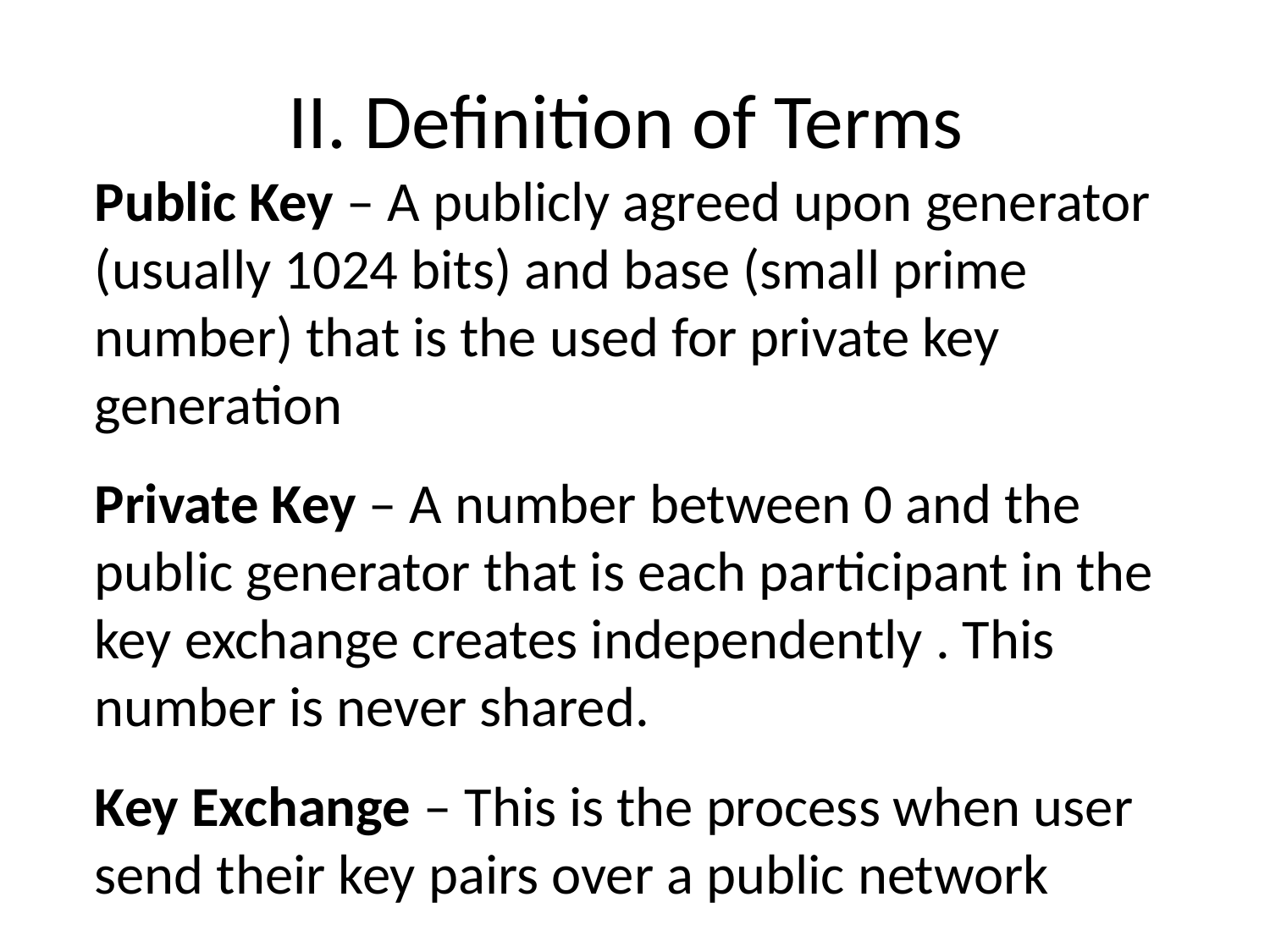

# II. Definition of Terms
Public Key – A publicly agreed upon generator (usually 1024 bits) and base (small prime number) that is the used for private key generation
Private Key – A number between 0 and the public generator that is each participant in the key exchange creates independently . This number is never shared.
Key Exchange – This is the process when user send their key pairs over a public network